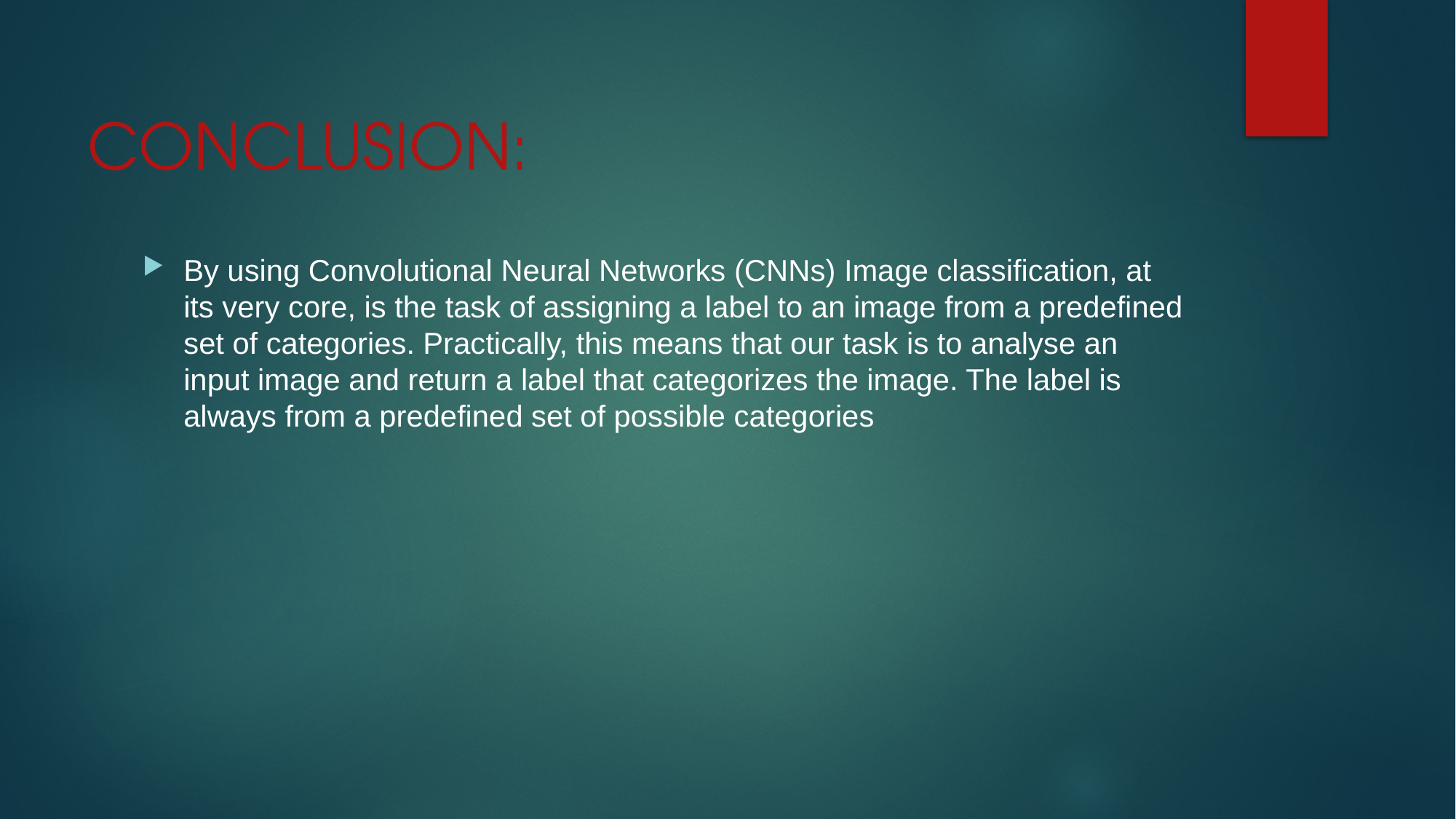

# CONCLUSION:
By using Convolutional Neural Networks (CNNs) Image classification, at its very core, is the task of assigning a label to an image from a predefined set of categories. Practically, this means that our task is to analyse an input image and return a label that categorizes the image. The label is always from a predefined set of possible categories